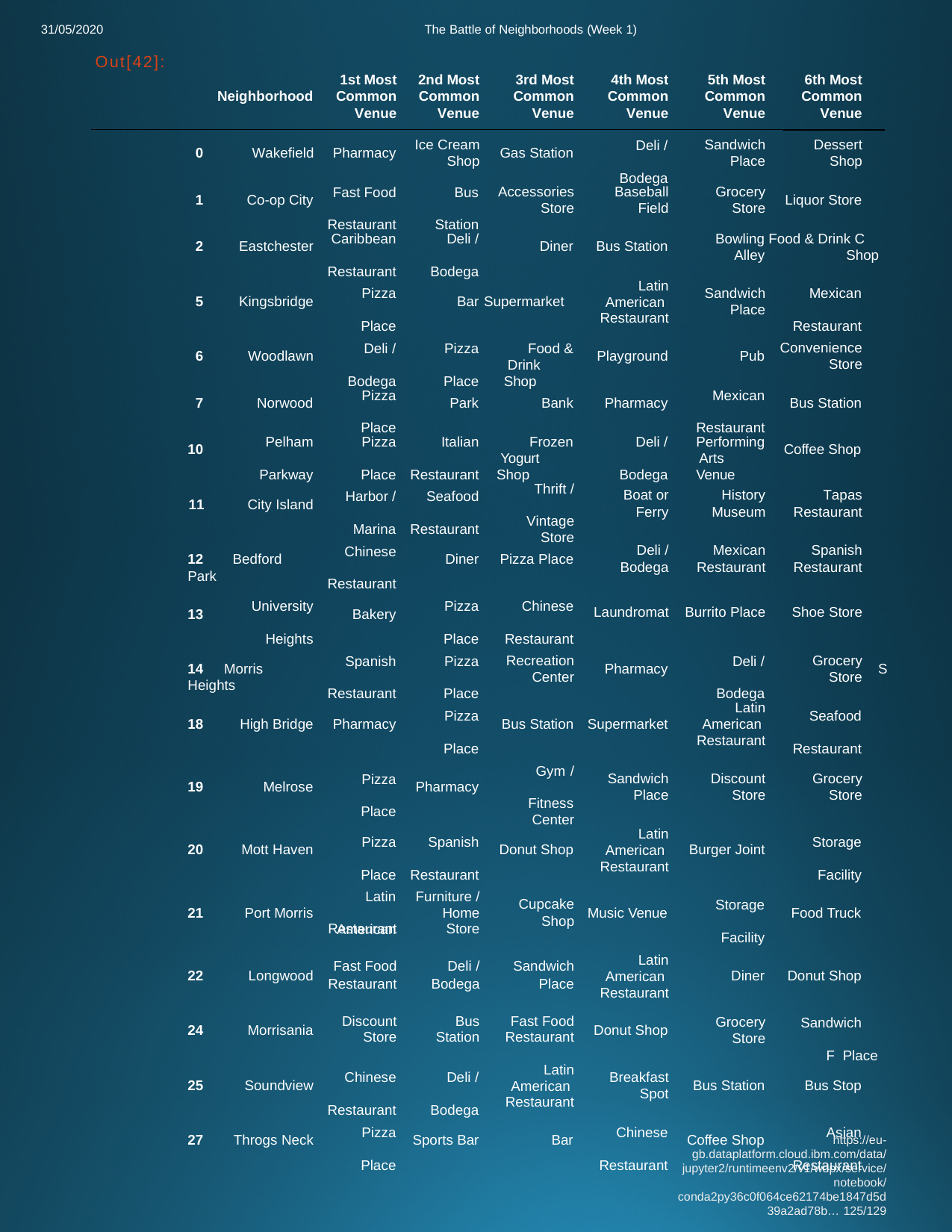

31/05/2020
The Battle of Neighborhoods (Week 1)
| Out[42]: |  |  |  |  |  |  |
| --- | --- | --- | --- | --- | --- | --- |
|  | 1st Most | 2nd Most | 3rd Most | 4th Most | 5th Most | 6th Most |
| Neighborhood | Common | Common | Common | Common | Common | Common |
|  | Venue | Venue | Venue | Venue | Venue | Venue |
Ice Cream
Shop
Deli /  Bodega
Sandwich
Place
Dessert
Shop
0
Wakefield
Pharmacy
Gas Station
Fast Food  Restaurant
Bus  Station
Accessories
Store
Baseball
Field
Grocery
Store
1
Co-op City
Liquor Store
Caribbean  Restaurant
Deli /  Bodega
Bowling Food & Drink C  Alley	Shop
2
Eastchester
Diner
Bus Station
Latin  American  Restaurant
Pizza  Place
Sandwich
Place
Mexican  Restaurant
5
Kingsbridge
Bar Supermarket
Deli /  Bodega
Pizza  Place
Food &  Drink Shop
Convenience
Store
6
Woodlawn
Playground
Pub
Pizza  Place
Mexican  Restaurant
7
Norwood
Park
Bank
Pharmacy
Bus Station
Pelham  Parkway
Pizza  Place
Italian  Restaurant
Frozen  Yogurt Shop
Deli /  Bodega
Performing  Arts Venue
10
Coffee Shop
Thrift /  Vintage  Store
Harbor /  Marina
Seafood  Restaurant
| Boat or | History | Tapas |
| --- | --- | --- |
| Ferry | Museum | Restaurant |
| Deli / | Mexican | Spanish |
| Bodega | Restaurant | Restaurant |
| Laundromat | Burrito Place | Shoe Store |
11
City Island
Chinese  Restaurant
12	Bedford Park
Diner
Pizza Place
University  Heights
Pizza  Place
Chinese  Restaurant
13
Bakery
Spanish  Restaurant
Pizza  Place
Recreation
Center
Deli /  Bodega
Grocery
Store
14	Morris Heights
Pharmacy
S
Latin  American  Restaurant
Pizza  Place
Seafood  Restaurant
18
High Bridge
Pharmacy
Bus Station
Supermarket
Gym /  Fitness  Center
Pizza  Place
Sandwich
Place
Discount
Store
Grocery
Store
19
Melrose
Pharmacy
Latin  American  Restaurant
Pizza  Place
Spanish  Restaurant
Storage  Facility
20
Mott Haven
Donut Shop
Burger Joint
Latin  American
Furniture /
Home
Cupcake
Shop
Storage  Facility
21
Port Morris
Music Venue
Food Truck
| Restaurant | Store |  |
| --- | --- | --- |
| Fast Food | Deli / | Sandwich |
| Restaurant | Bodega | Place |
| Discount | Bus | Fast Food |
| Store | Station | Restaurant |
Latin  American  Restaurant
22
Longwood
Diner
Donut Shop
Grocery
Store
Sandwich	F  Place
24
Morrisania
Donut Shop
Latin  American  Restaurant
Chinese  Restaurant
Deli /  Bodega
Breakfast
Spot
25
Soundview
Bus Station
Bus Stop
Pizza  Place
Chinese  Restaurant
Asian  Restaurant
27
Throgs Neck
Sports Bar
Bar
Coffee Shop
https://eu-gb.dataplatform.cloud.ibm.com/data/jupyter2/runtimeenv2/v1/wdpx/service/notebook/conda2py36c0f064ce62174be1847d5d39a2ad78b… 125/129